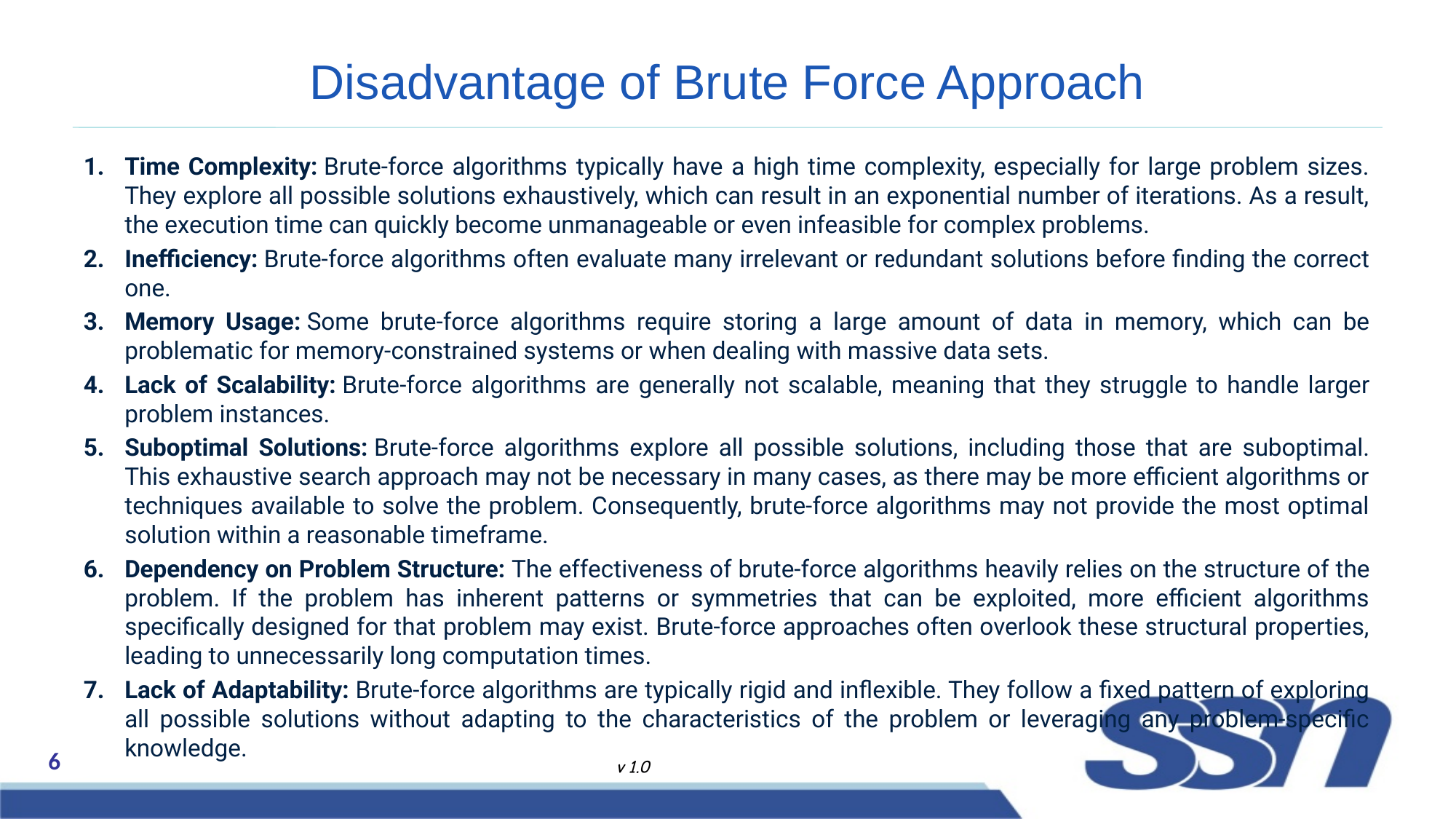

# Disadvantage of Brute Force Approach
Time Complexity: Brute-force algorithms typically have a high time complexity, especially for large problem sizes. They explore all possible solutions exhaustively, which can result in an exponential number of iterations. As a result, the execution time can quickly become unmanageable or even infeasible for complex problems.
Inefficiency: Brute-force algorithms often evaluate many irrelevant or redundant solutions before finding the correct one.
Memory Usage: Some brute-force algorithms require storing a large amount of data in memory, which can be problematic for memory-constrained systems or when dealing with massive data sets.
Lack of Scalability: Brute-force algorithms are generally not scalable, meaning that they struggle to handle larger problem instances.
Suboptimal Solutions: Brute-force algorithms explore all possible solutions, including those that are suboptimal. This exhaustive search approach may not be necessary in many cases, as there may be more efficient algorithms or techniques available to solve the problem. Consequently, brute-force algorithms may not provide the most optimal solution within a reasonable timeframe.
Dependency on Problem Structure: The effectiveness of brute-force algorithms heavily relies on the structure of the problem. If the problem has inherent patterns or symmetries that can be exploited, more efficient algorithms specifically designed for that problem may exist. Brute-force approaches often overlook these structural properties, leading to unnecessarily long computation times.
Lack of Adaptability: Brute-force algorithms are typically rigid and inflexible. They follow a fixed pattern of exploring all possible solutions without adapting to the characteristics of the problem or leveraging any problem-specific knowledge.